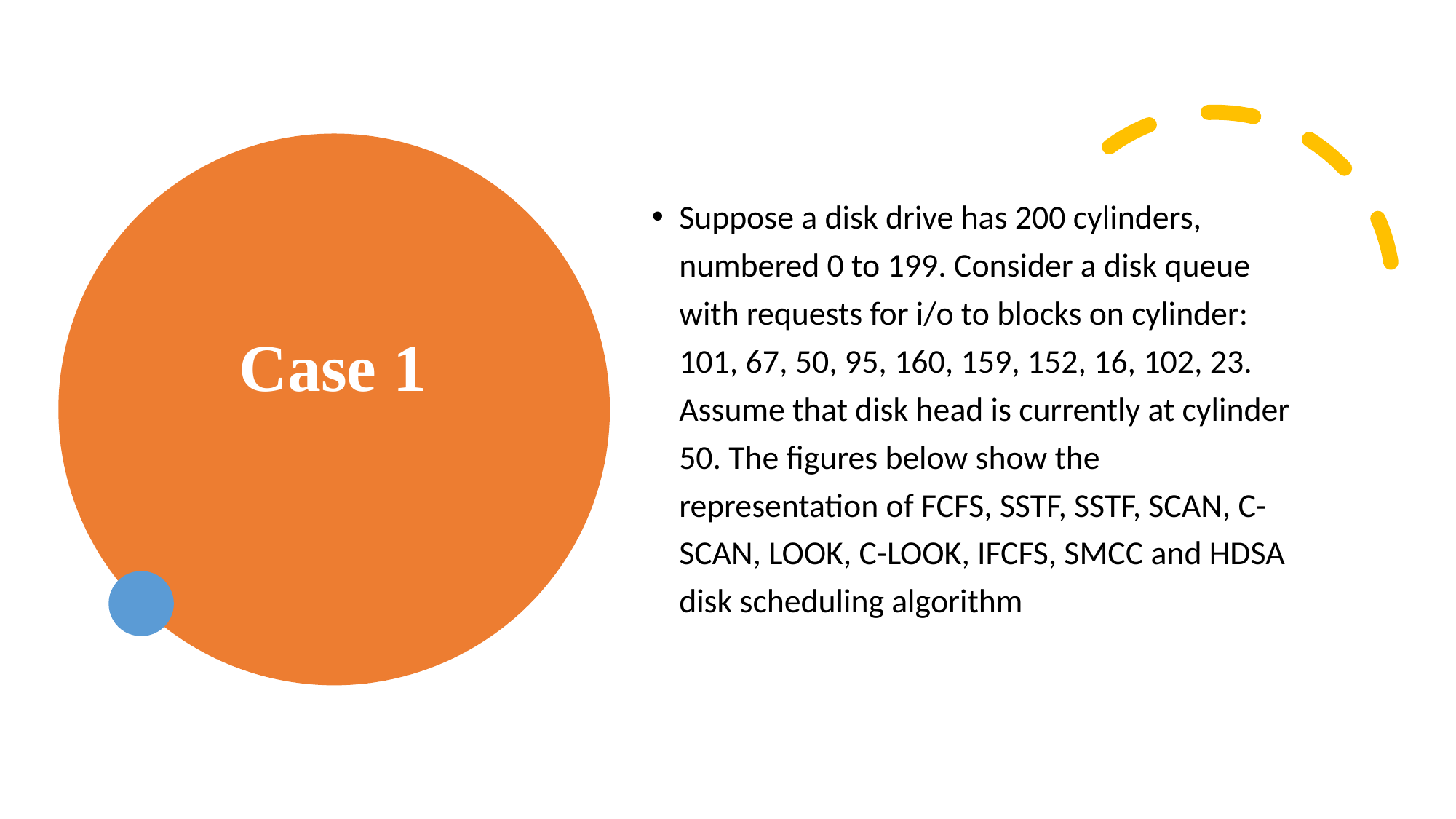

# Case 1
Suppose a disk drive has 200 cylinders, numbered 0 to 199. Consider a disk queue with requests for i/o to blocks on cylinder: 101, 67, 50, 95, 160, 159, 152, 16, 102, 23. Assume that disk head is currently at cylinder 50. The figures below show the representation of FCFS, SSTF, SSTF, SCAN, C-SCAN, LOOK, C-LOOK, IFCFS, SMCC and HDSA disk scheduling algorithm